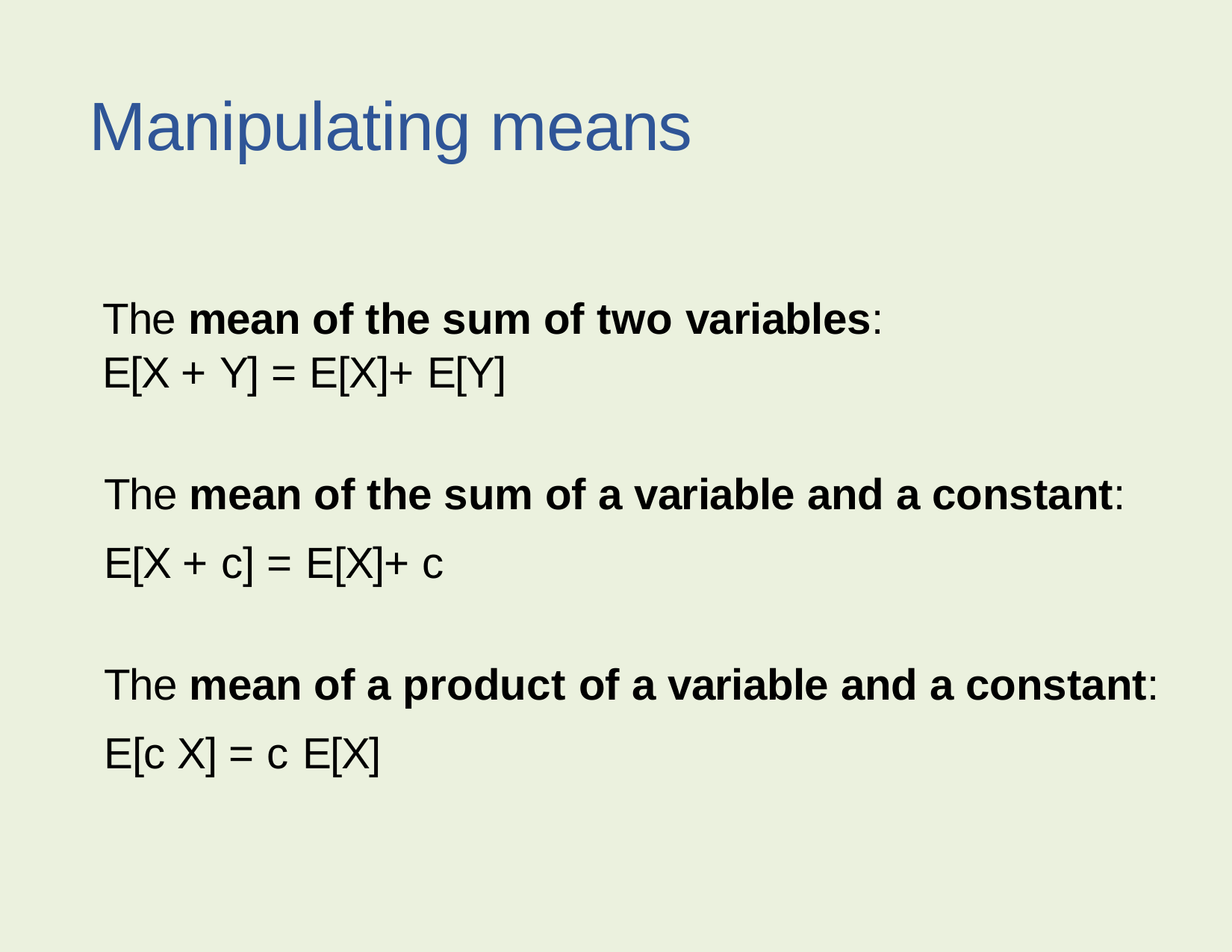

# Manipulating means
The mean of the sum of two variables:
E[X + Y] = E[X]+ E[Y]

The mean of the sum of a variable and a constant:
E[X + c] = E[X]+ c

The mean of a product of a variable and a constant:
E[c X] = c E[X]